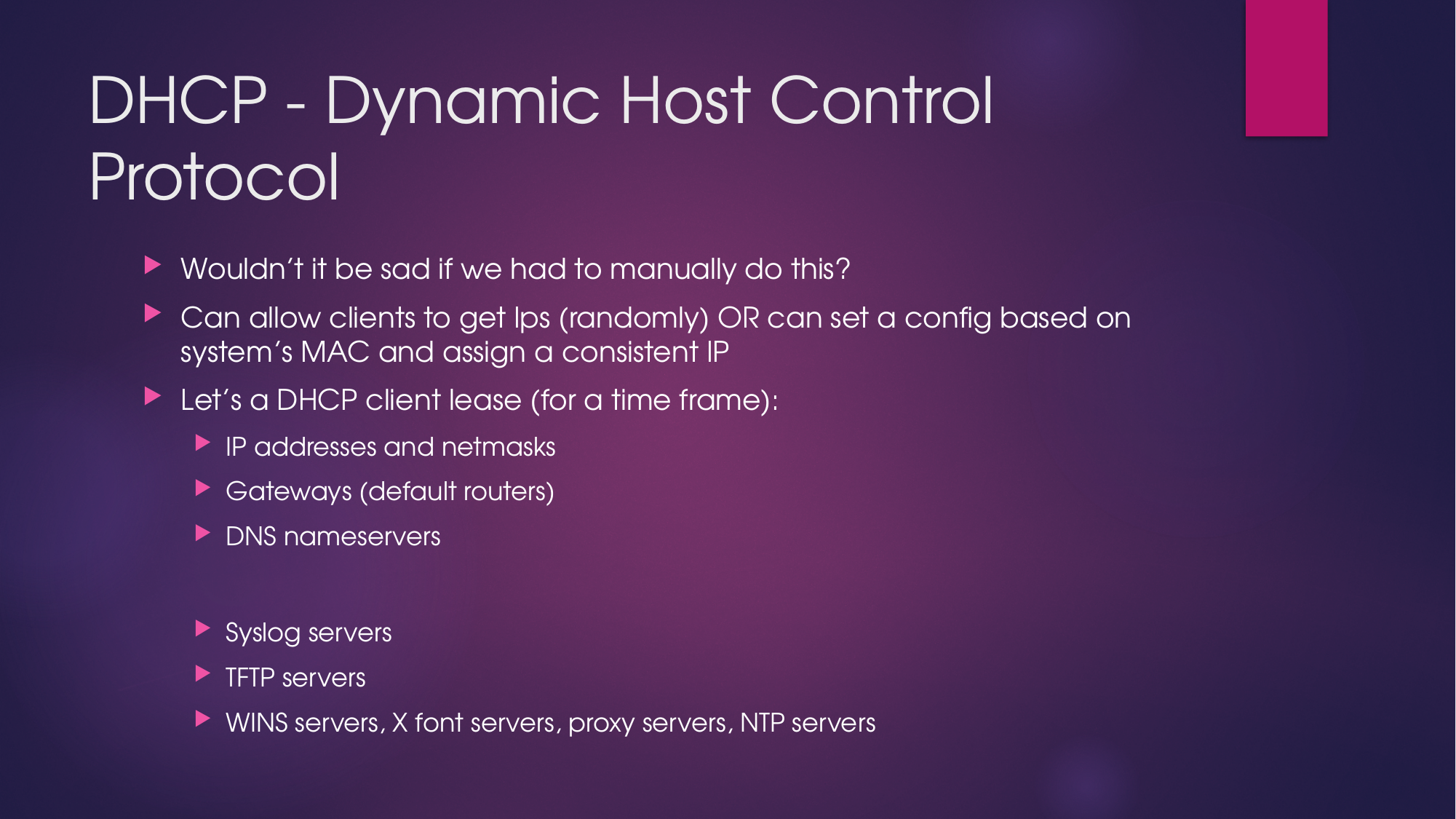

# DHCP - Dynamic Host Control Protocol
Wouldn’t it be sad if we had to manually do this?
Can allow clients to get Ips (randomly) OR can set a config based on system’s MAC and assign a consistent IP
Let’s a DHCP client lease (for a time frame):
IP addresses and netmasks
Gateways (default routers)
DNS nameservers

Syslog servers
TFTP servers
WINS servers, X font servers, proxy servers, NTP servers